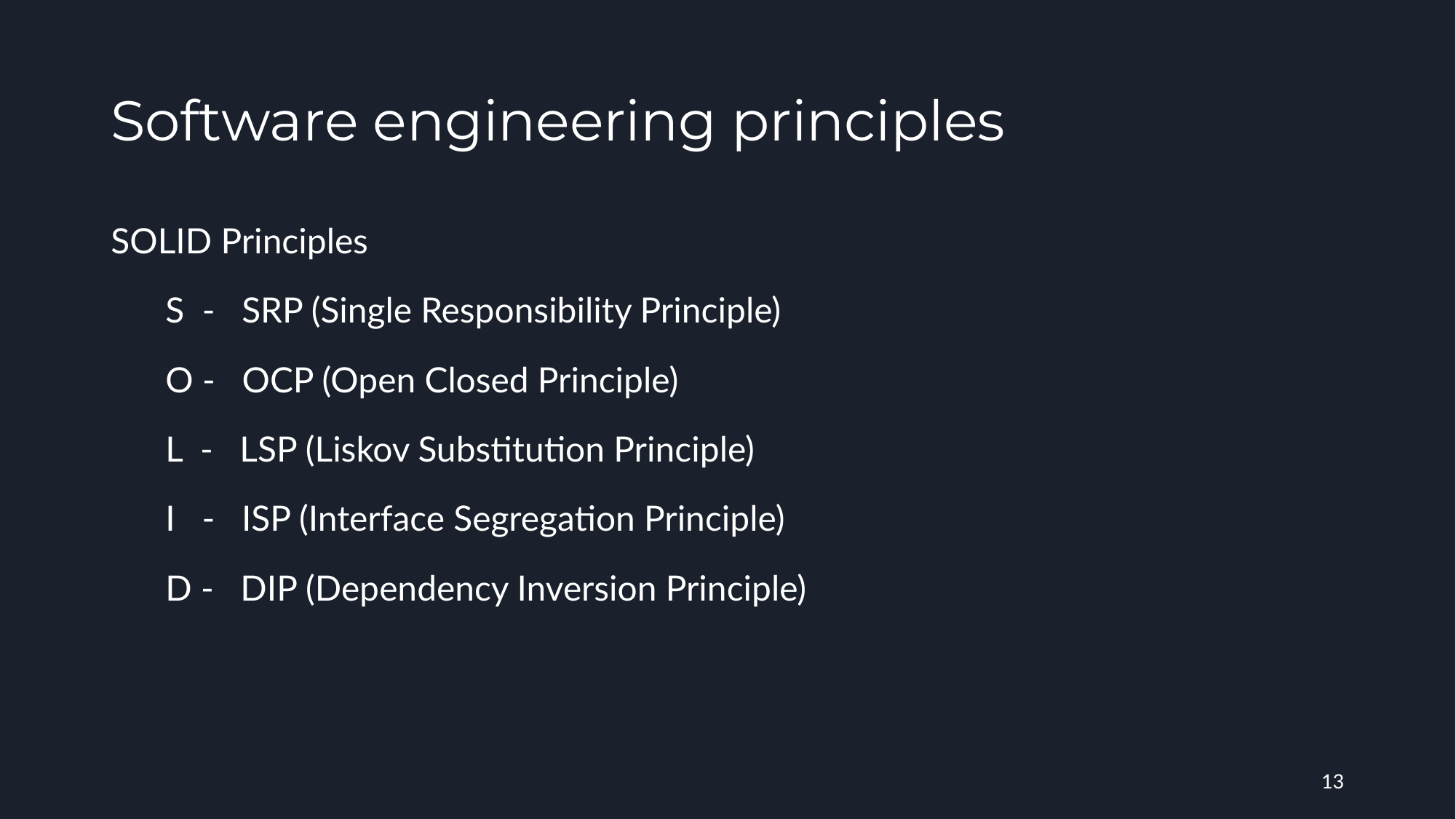

# Software engineering principles
SOLID Principles
S  -   SRP (Single Responsibility Principle)
O -   OCP (Open Closed Principle)
L  -   LSP (Liskov Substitution Principle)
I   -   ISP (Interface Segregation Principle)
D -   DIP (Dependency Inversion Principle)
13